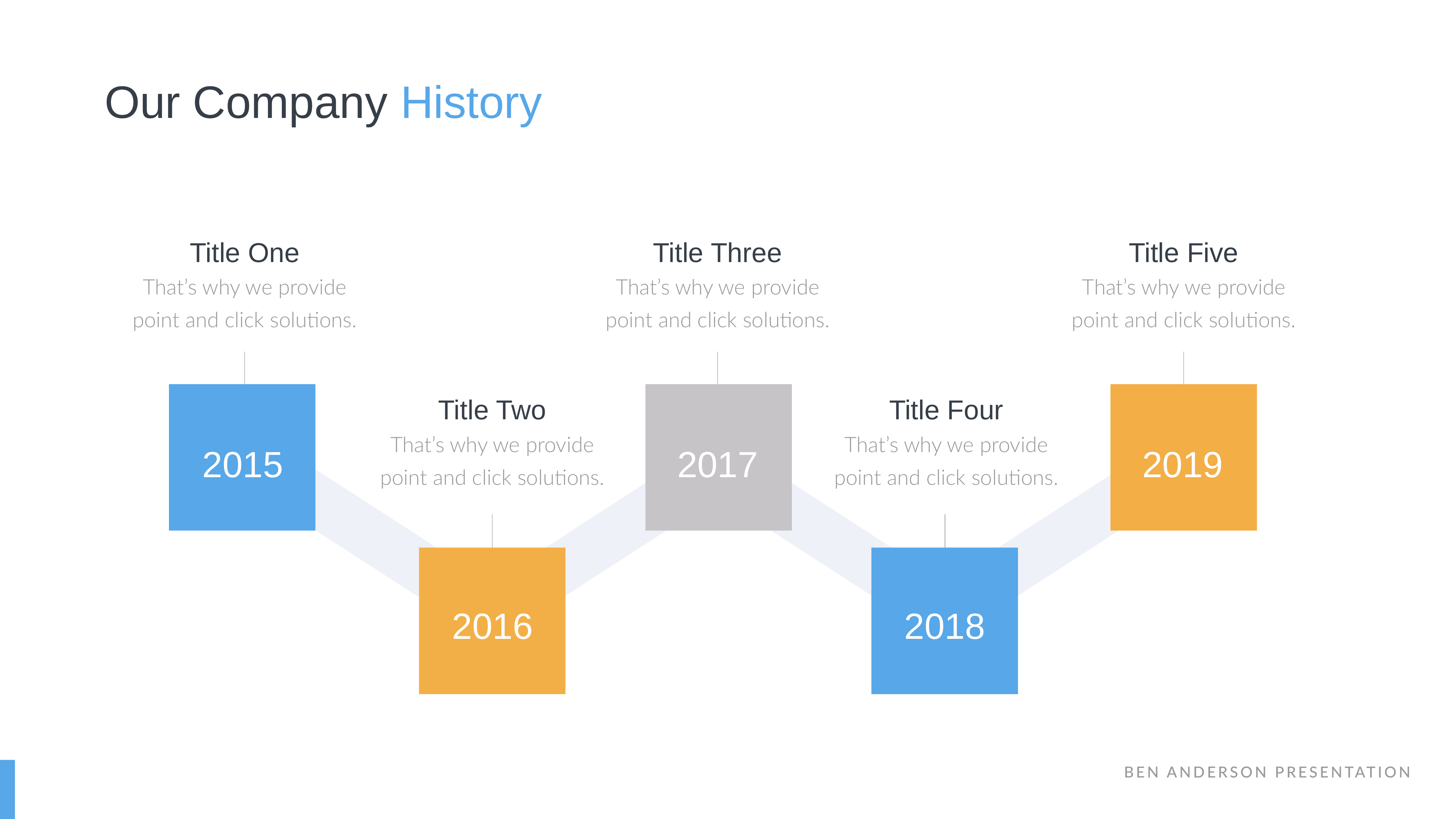

Our Company History
Title One
Title Three
Title Five
That’s why we provide point and click solutions.
That’s why we provide point and click solutions.
That’s why we provide point and click solutions.

Title Two
Title Four
That’s why we provide point and click solutions.
That’s why we provide point and click solutions.
2017
2015
2019

2016
2018

BEN ANDERSON PRESENTATION